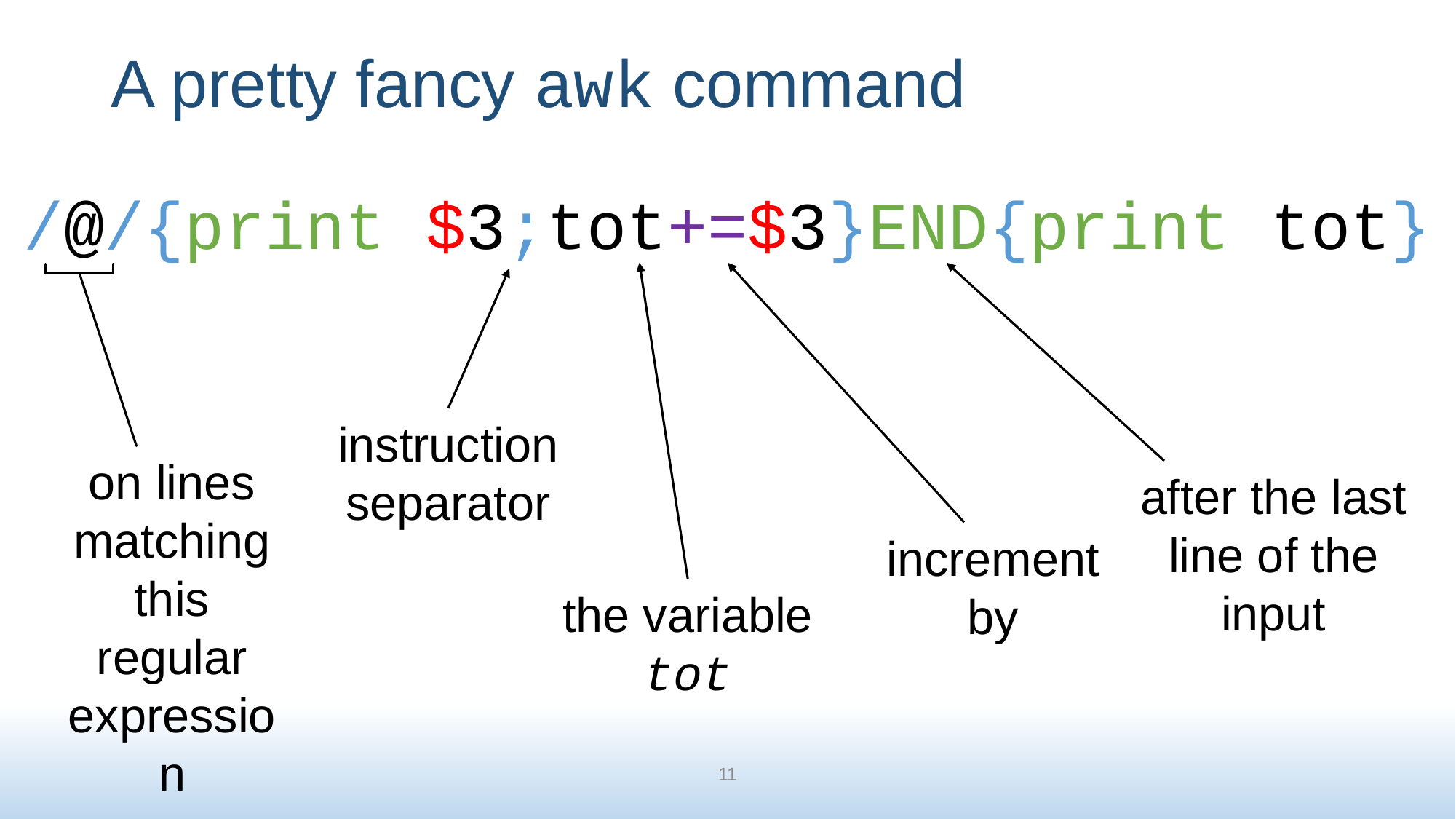

# A pretty fancy awk command
/@/{print $3;tot+=$3}END{print tot}
instruction separator
on lines matching this regular expression
after the last line of the input
increment by
the variable tot
11